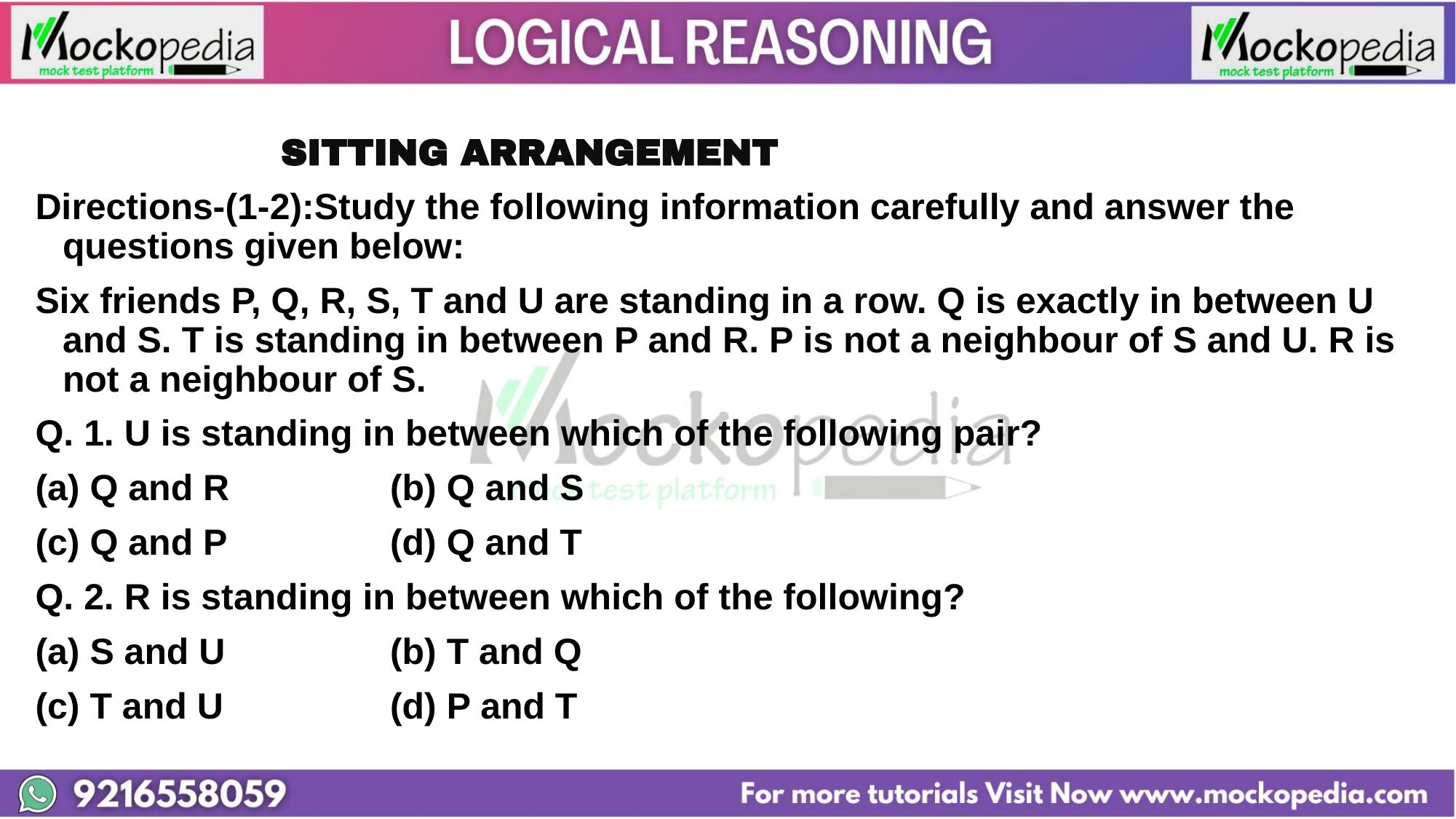

SITTING ARRANGEMENT
Directions-(1-2):Study the following information carefully and answer the questions given below:
Six friends P, Q, R, S, T and U are standing in a row. Q is exactly in between U and S. T is standing in between P and R. P is not a neighbour of S and U. R is not a neighbour of S.
Q. 1. U is standing in between which of the following pair?
(a) Q and R 		(b) Q and S
(c) Q and P 		(d) Q and T
Q. 2. R is standing in between which of the following?
(a) S and U 		(b) T and Q
(c) T and U 		(d) P and T